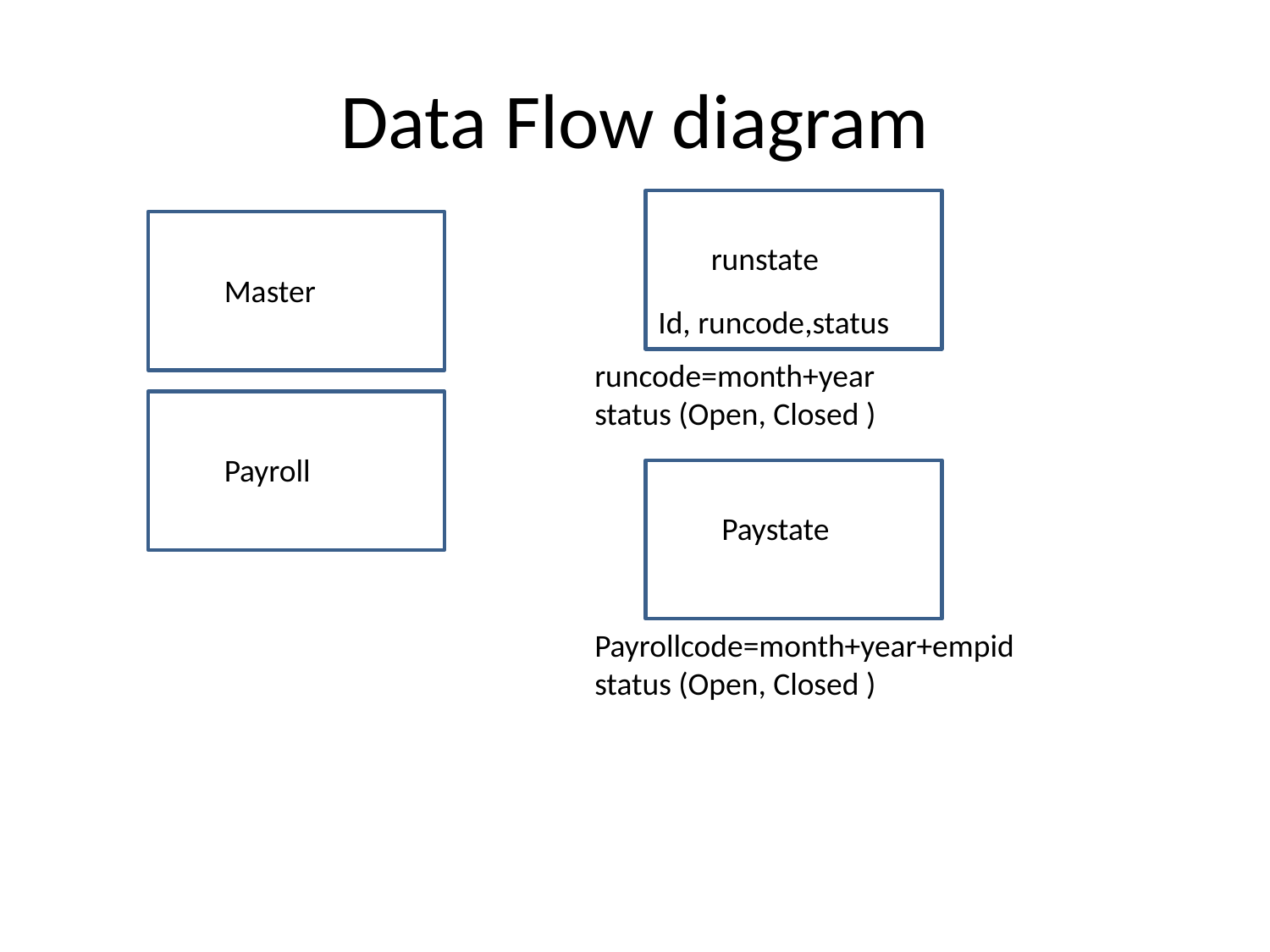

# Data Flow diagram

runstate
Master
Id, runcode,status
runcode=month+year
status (Open, Closed )

Payroll

Paystate
Payrollcode=month+year+empid status (Open, Closed )